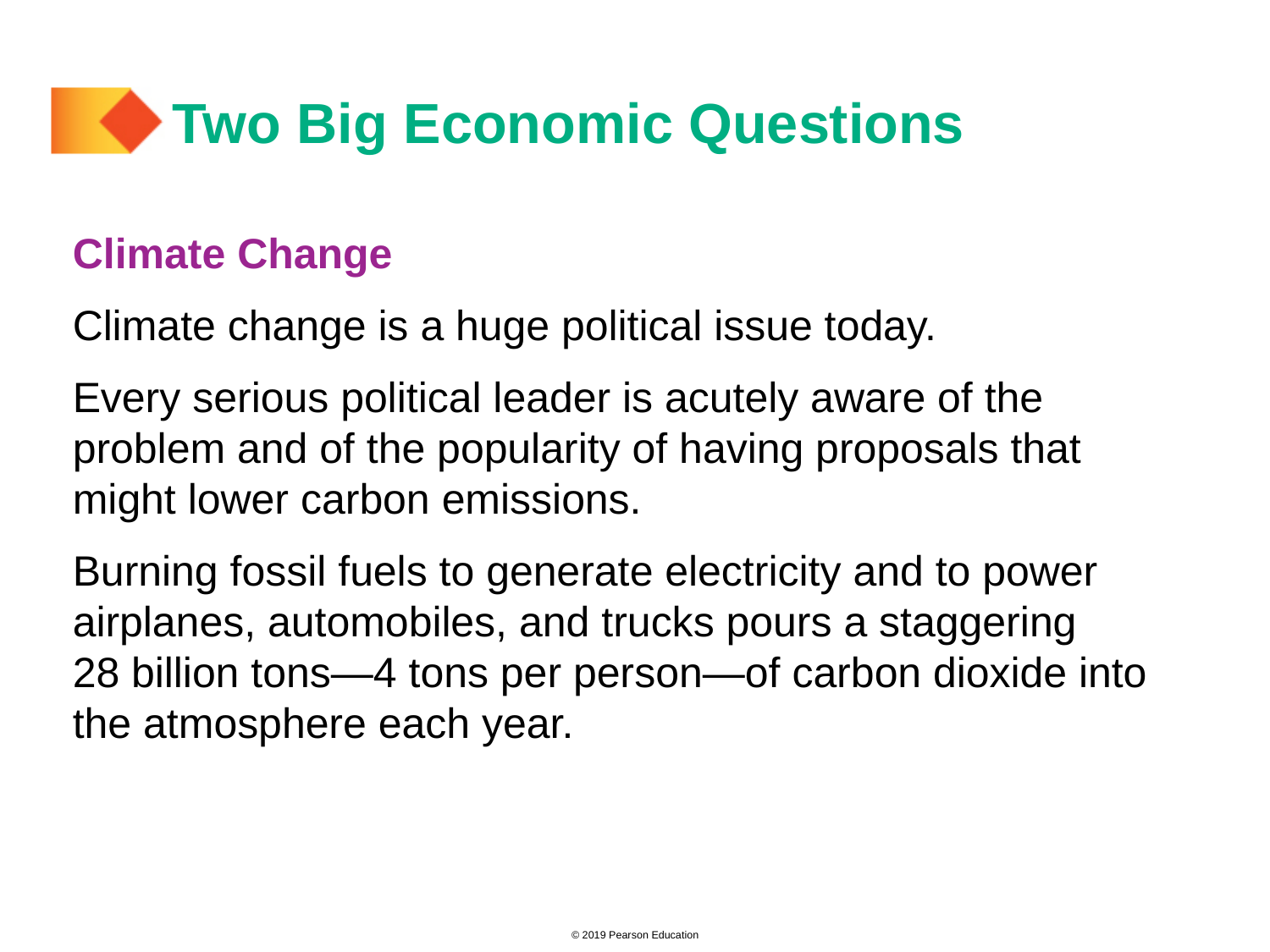

# Two Big Economic Questions
Climate Change
Climate change is a huge political issue today.
Every serious political leader is acutely aware of the problem and of the popularity of having proposals that might lower carbon emissions.
Burning fossil fuels to generate electricity and to power airplanes, automobiles, and trucks pours a staggering
28 billion tons—4 tons per person—of carbon dioxide into the atmosphere each year.